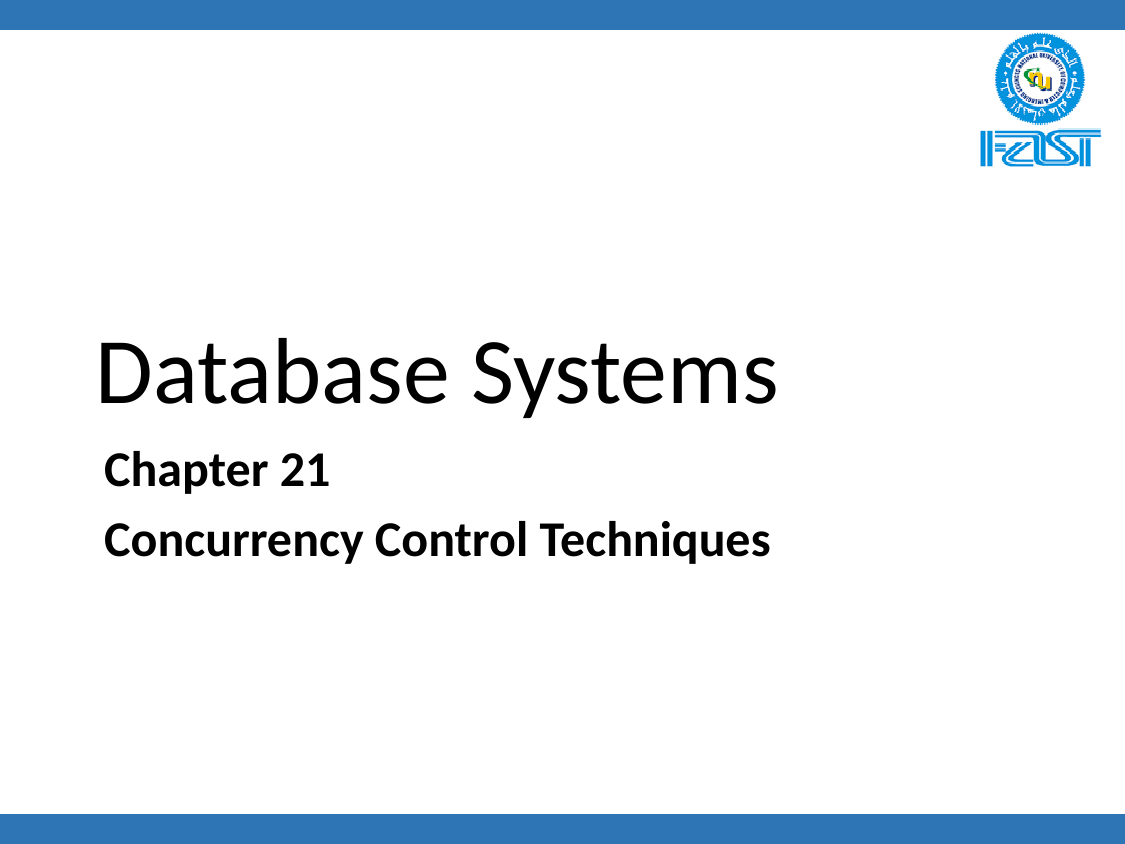

# Database Systems
Chapter 21
Concurrency Control Techniques